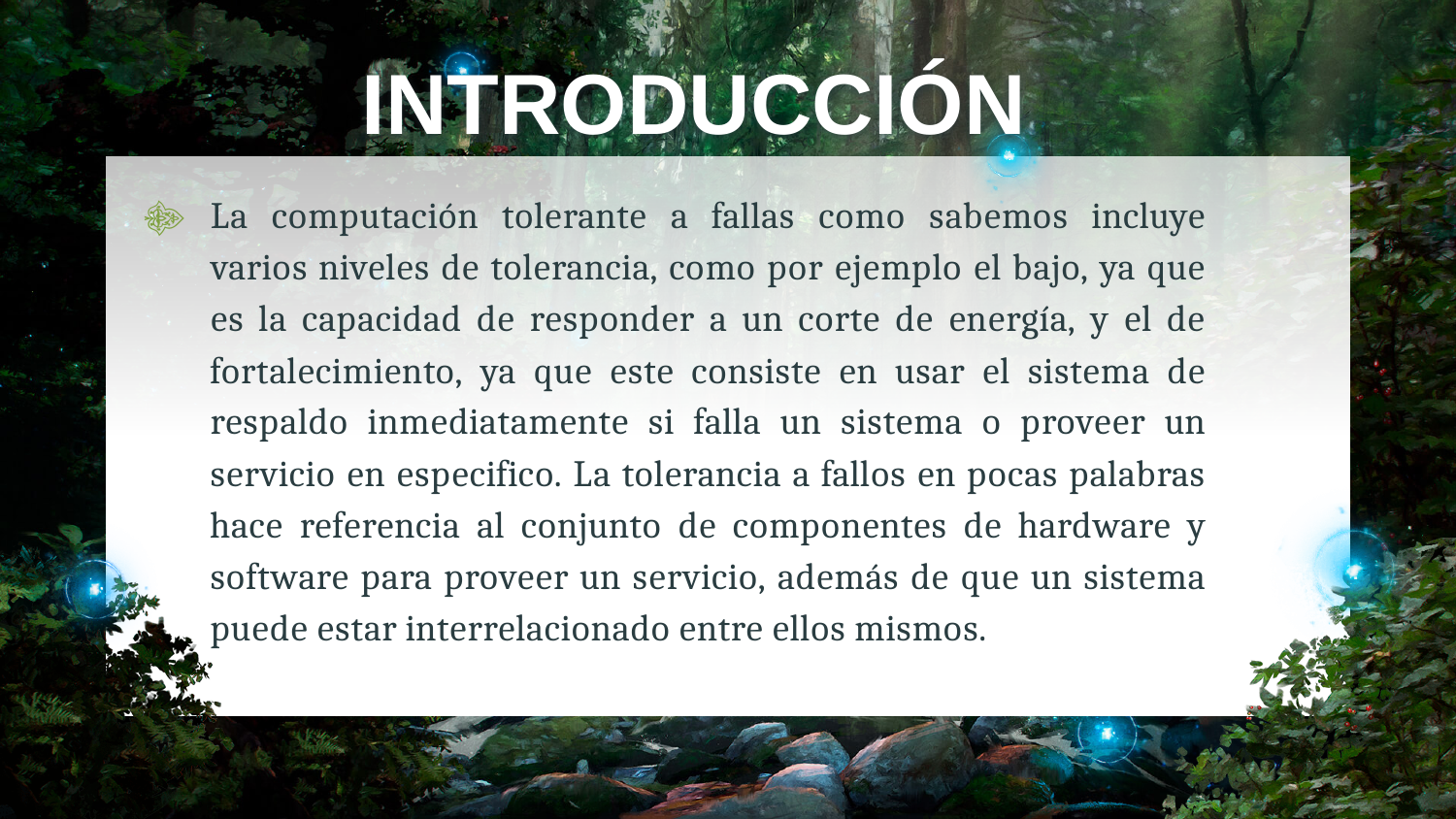

# INTRODUCCIÓN
La computación tolerante a fallas como sabemos incluye varios niveles de tolerancia, como por ejemplo el bajo, ya que es la capacidad de responder a un corte de energía, y el de fortalecimiento, ya que este consiste en usar el sistema de respaldo inmediatamente si falla un sistema o proveer un servicio en especifico. La tolerancia a fallos en pocas palabras hace referencia al conjunto de componentes de hardware y software para proveer un servicio, además de que un sistema puede estar interrelacionado entre ellos mismos.